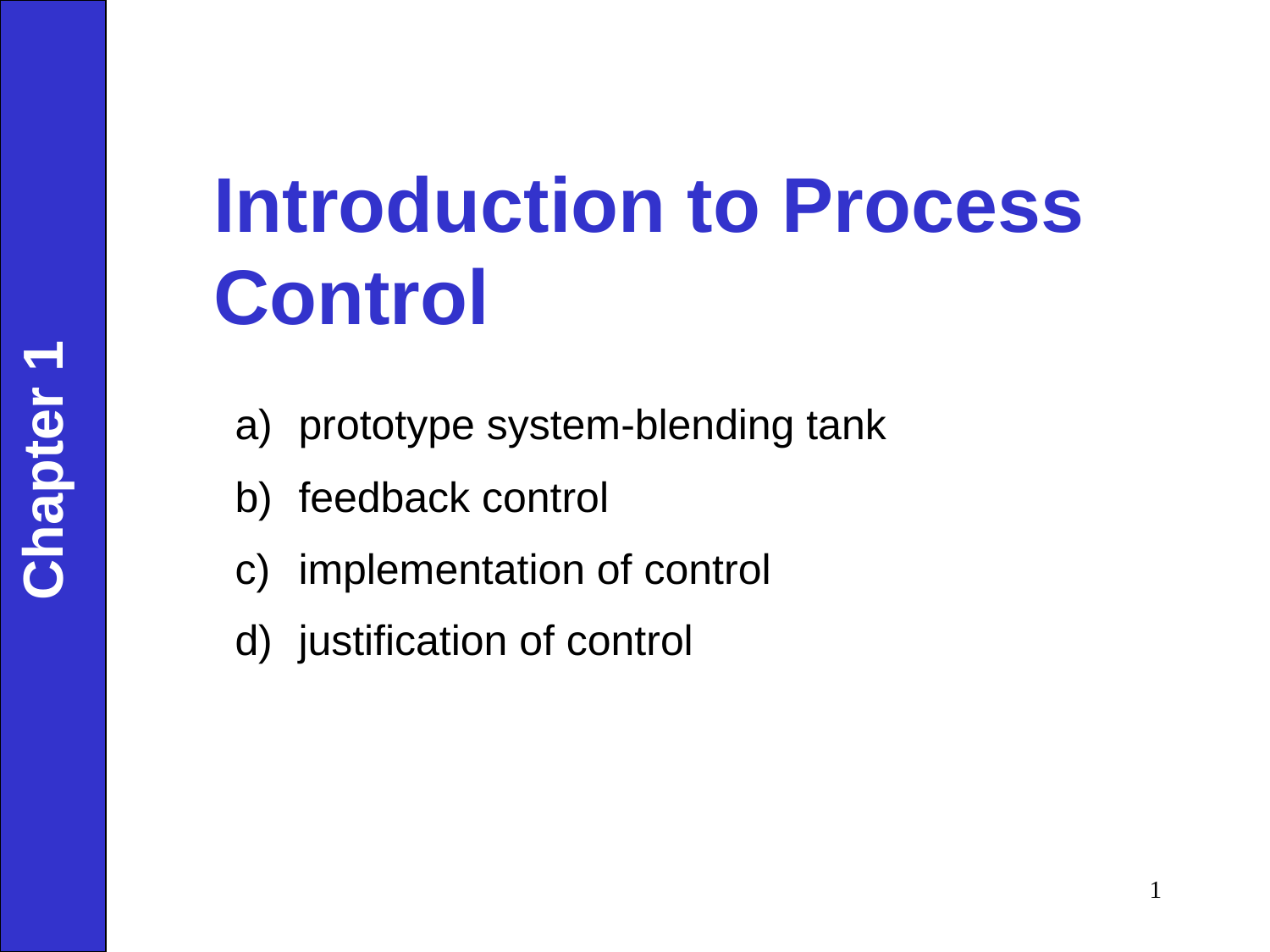

Introduction to Process Control
prototype system-blending tank
feedback control
implementation of control
justification of control
Chapter 1
1